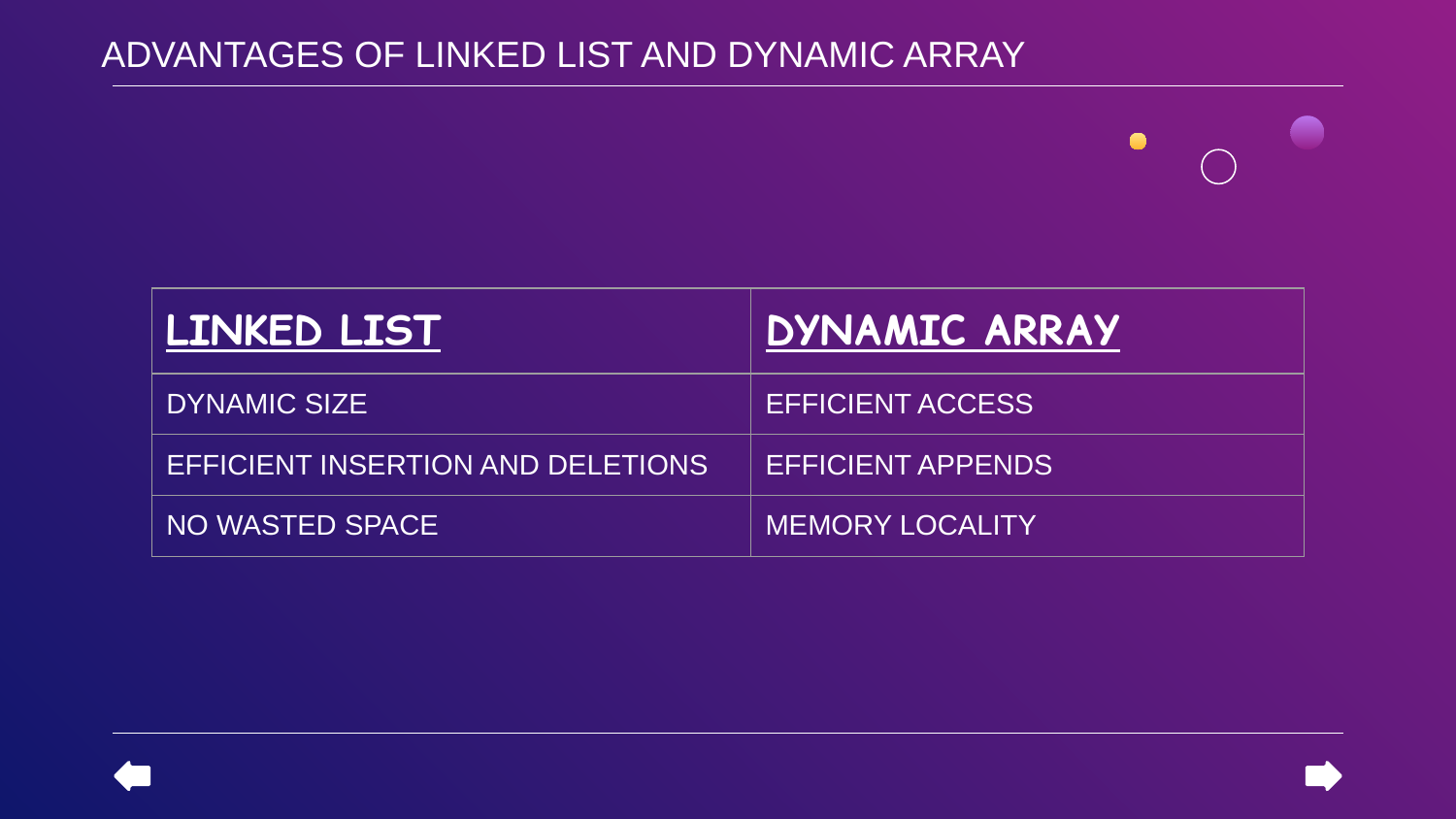

ADVANTAGES OF LINKED LIST AND DYNAMIC ARRAY

| LINKED LIST | DYNAMIC ARRAY |
| --- | --- |
| DYNAMIC SIZE | EFFICIENT ACCESS |
| EFFICIENT INSERTION AND DELETIONS | EFFICIENT APPENDS |
| NO WASTED SPACE | MEMORY LOCALITY |